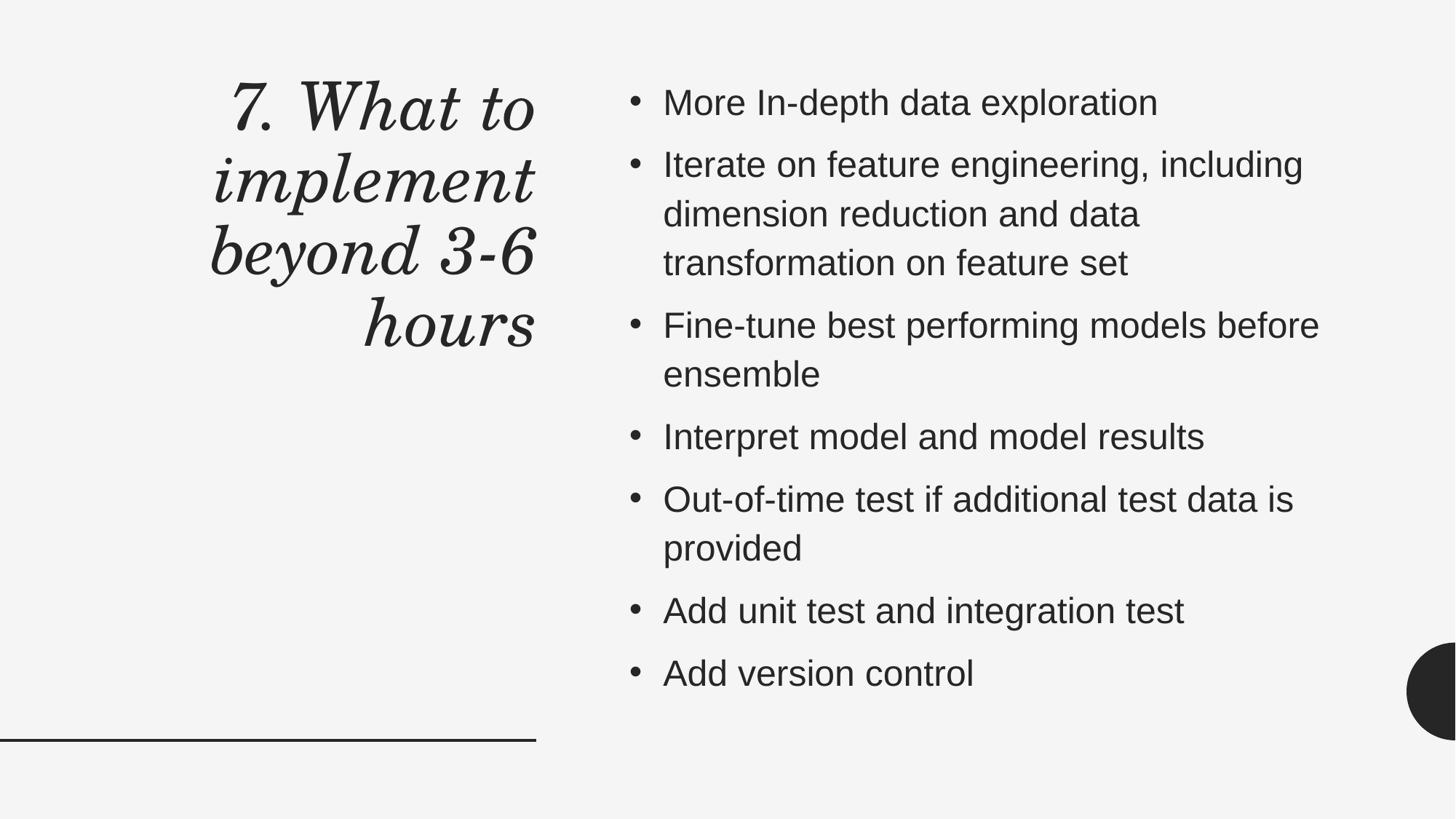

# 7. What to implement beyond 3-6 hours
More In-depth data exploration
Iterate on feature engineering, including dimension reduction and data transformation on feature set
Fine-tune best performing models before ensemble
Interpret model and model results
Out-of-time test if additional test data is provided
Add unit test and integration test
Add version control